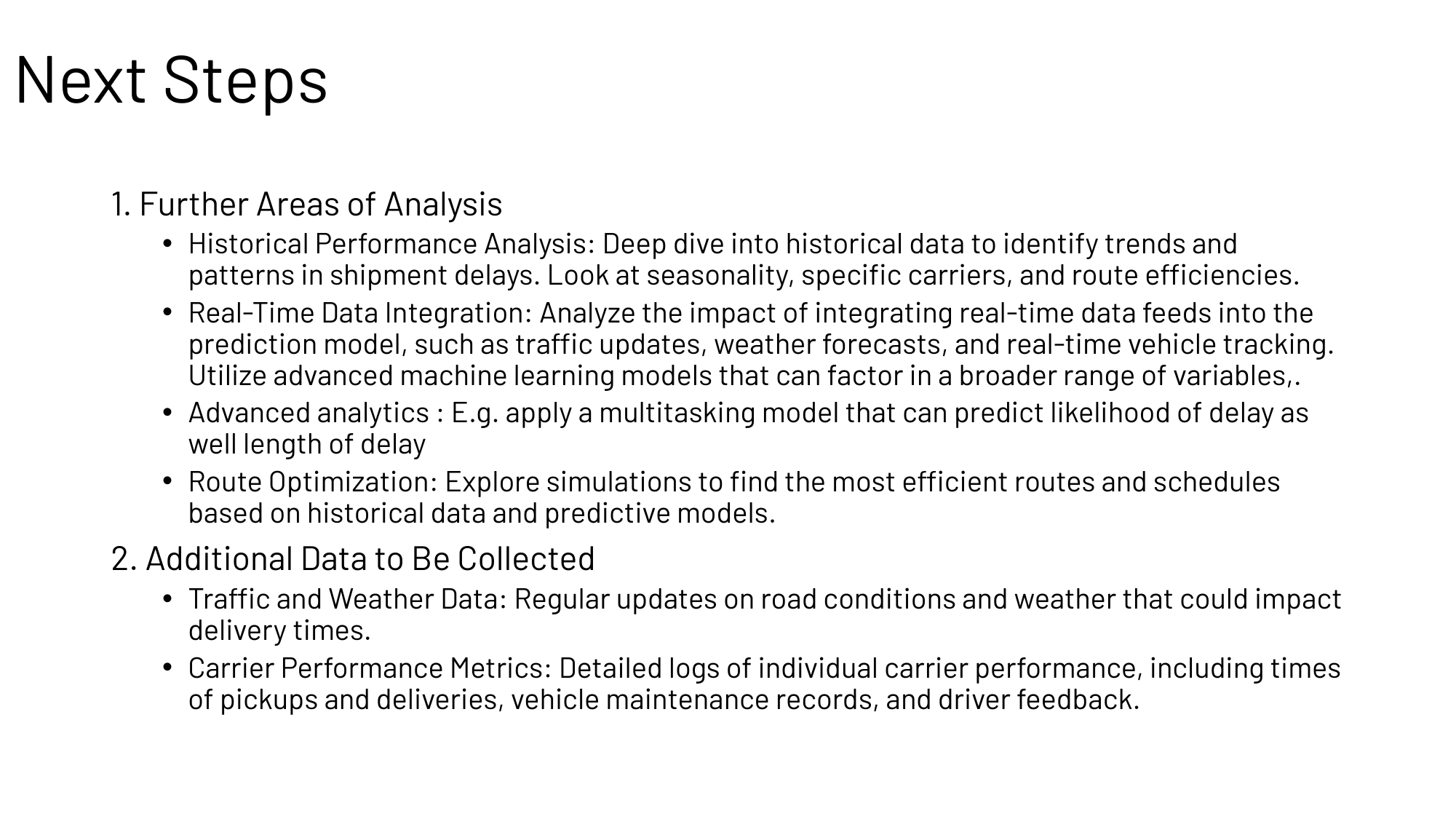

# Next Steps
1. Further Areas of Analysis
Historical Performance Analysis: Deep dive into historical data to identify trends and patterns in shipment delays. Look at seasonality, specific carriers, and route efficiencies.
Real-Time Data Integration: Analyze the impact of integrating real-time data feeds into the prediction model, such as traffic updates, weather forecasts, and real-time vehicle tracking. Utilize advanced machine learning models that can factor in a broader range of variables,.
Advanced analytics : E.g. apply a multitasking model that can predict likelihood of delay as well length of delay
Route Optimization: Explore simulations to find the most efficient routes and schedules based on historical data and predictive models.
2. Additional Data to Be Collected
Traffic and Weather Data: Regular updates on road conditions and weather that could impact delivery times.
Carrier Performance Metrics: Detailed logs of individual carrier performance, including times of pickups and deliveries, vehicle maintenance records, and driver feedback.